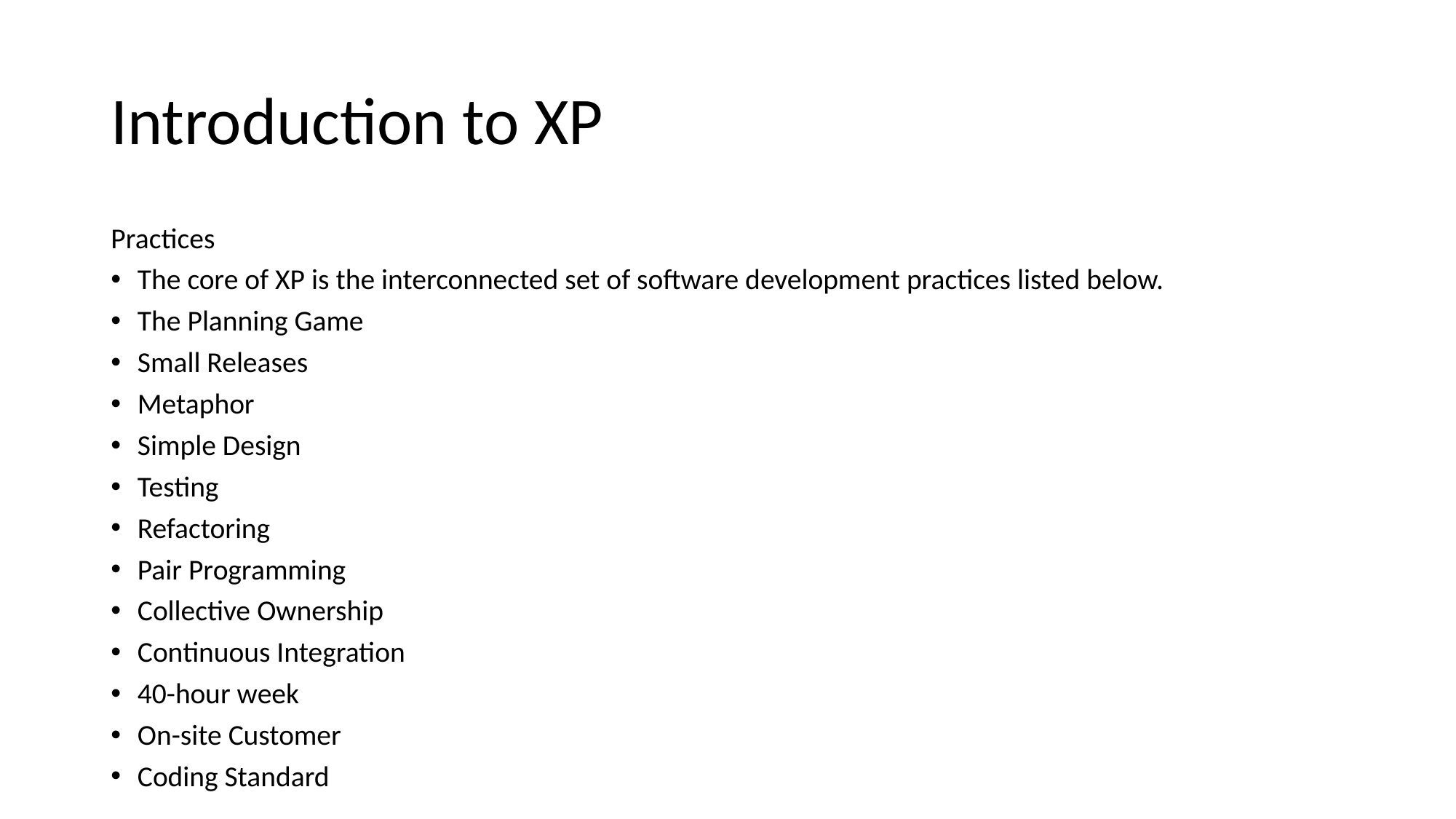

# Introduction to XP
Practices
The core of XP is the interconnected set of software development practices listed below.
The Planning Game
Small Releases
Metaphor
Simple Design
Testing
Refactoring
Pair Programming
Collective Ownership
Continuous Integration
40-hour week
On-site Customer
Coding Standard